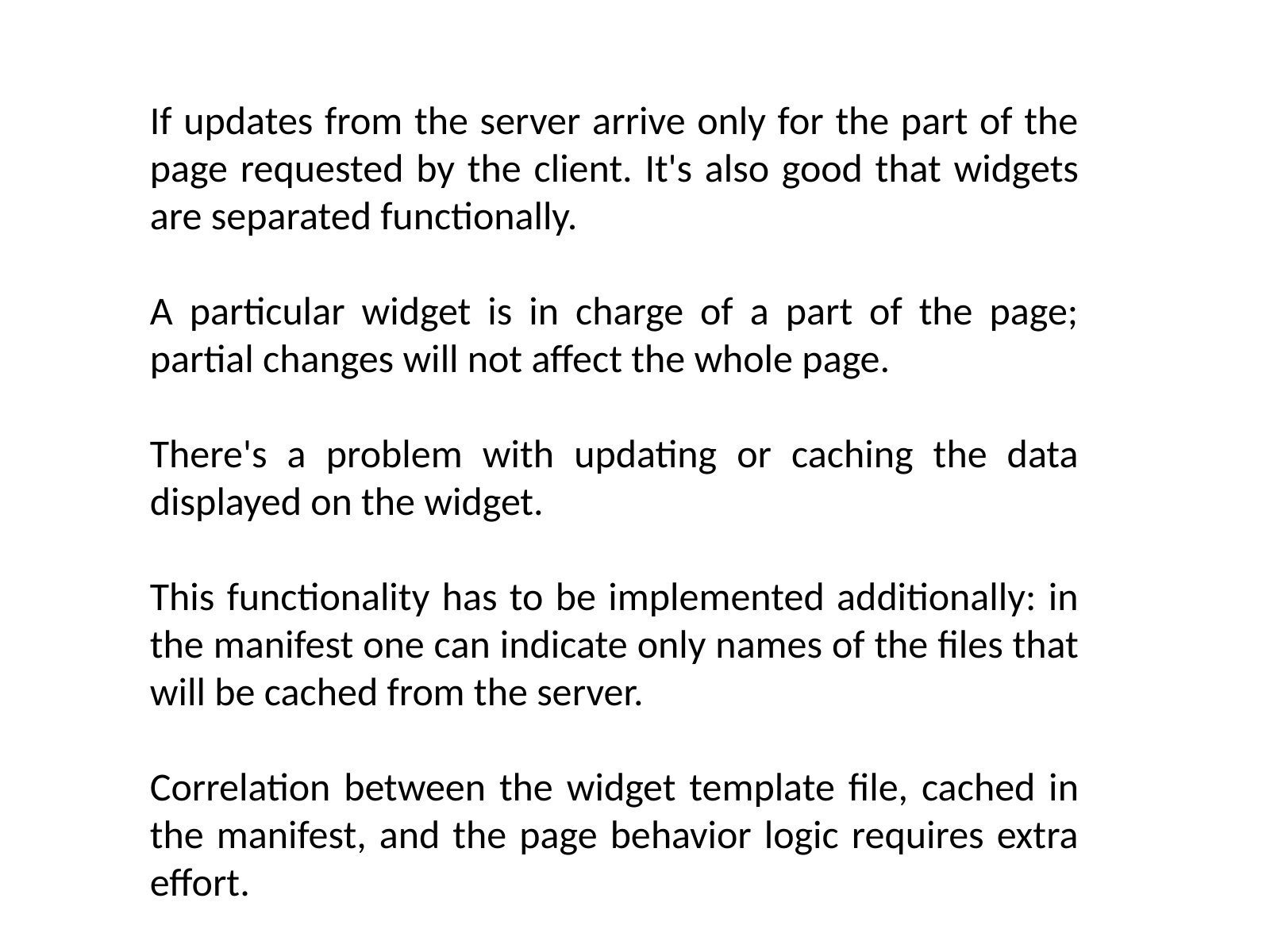

If updates from the server arrive only for the part of the page requested by the client. It's also good that widgets are separated functionally.

A particular widget is in charge of a part of the page; partial changes will not affect the whole page.

There's a problem with updating or caching the data displayed on the widget.

This functionality has to be implemented additionally: in the manifest one can indicate only names of the files that will be cached from the server.

Correlation between the widget template file, cached in the manifest, and the page behavior logic requires extra effort.